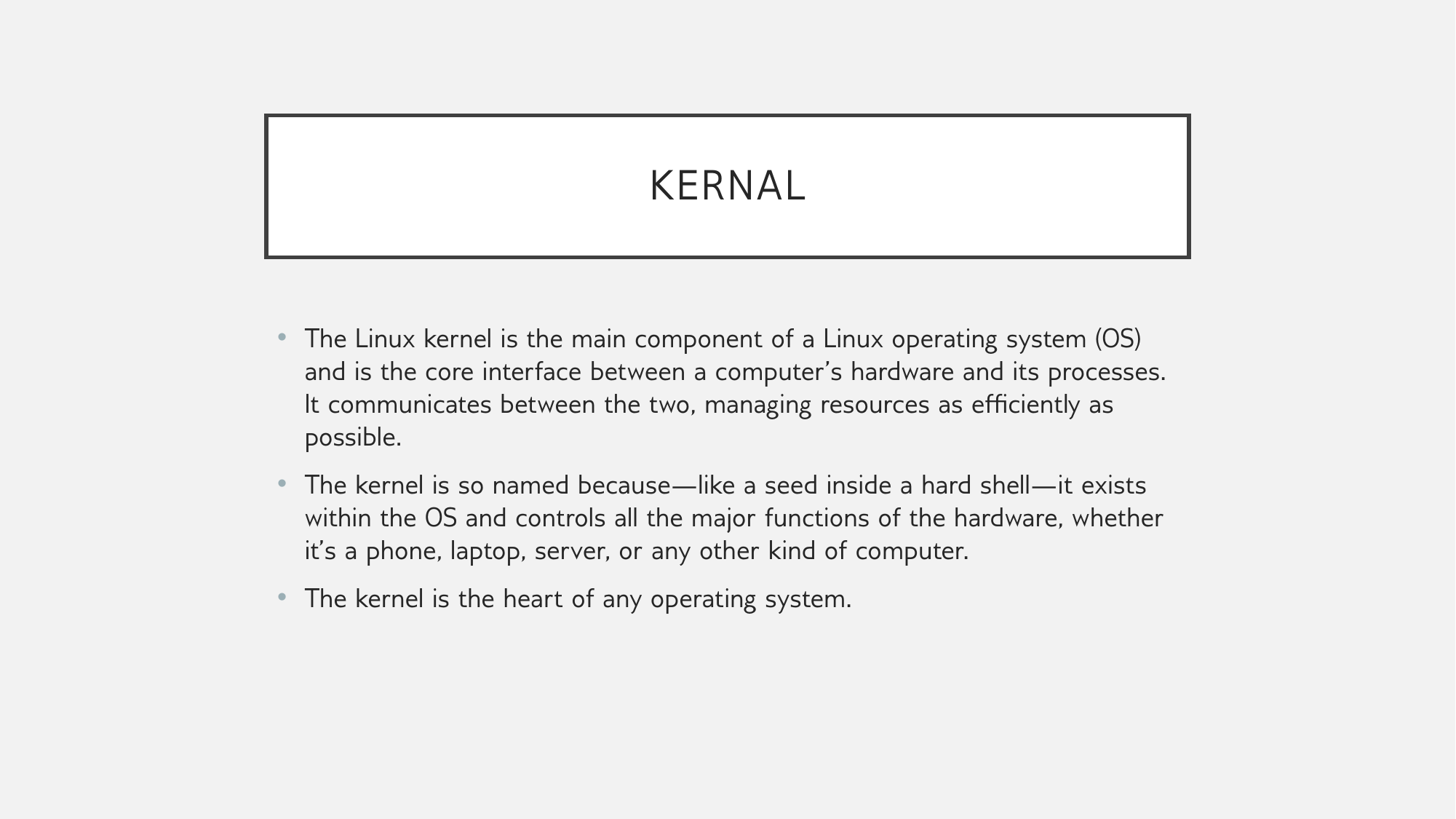

# Kernal
The Linux kernel is the main component of a Linux operating system (OS) and is the core interface between a computer’s hardware and its processes. It communicates between the two, managing resources as efficiently as possible.
The kernel is so named because—like a seed inside a hard shell—it exists within the OS and controls all the major functions of the hardware, whether it’s a phone, laptop, server, or any other kind of computer.
The kernel is the heart of any operating system.